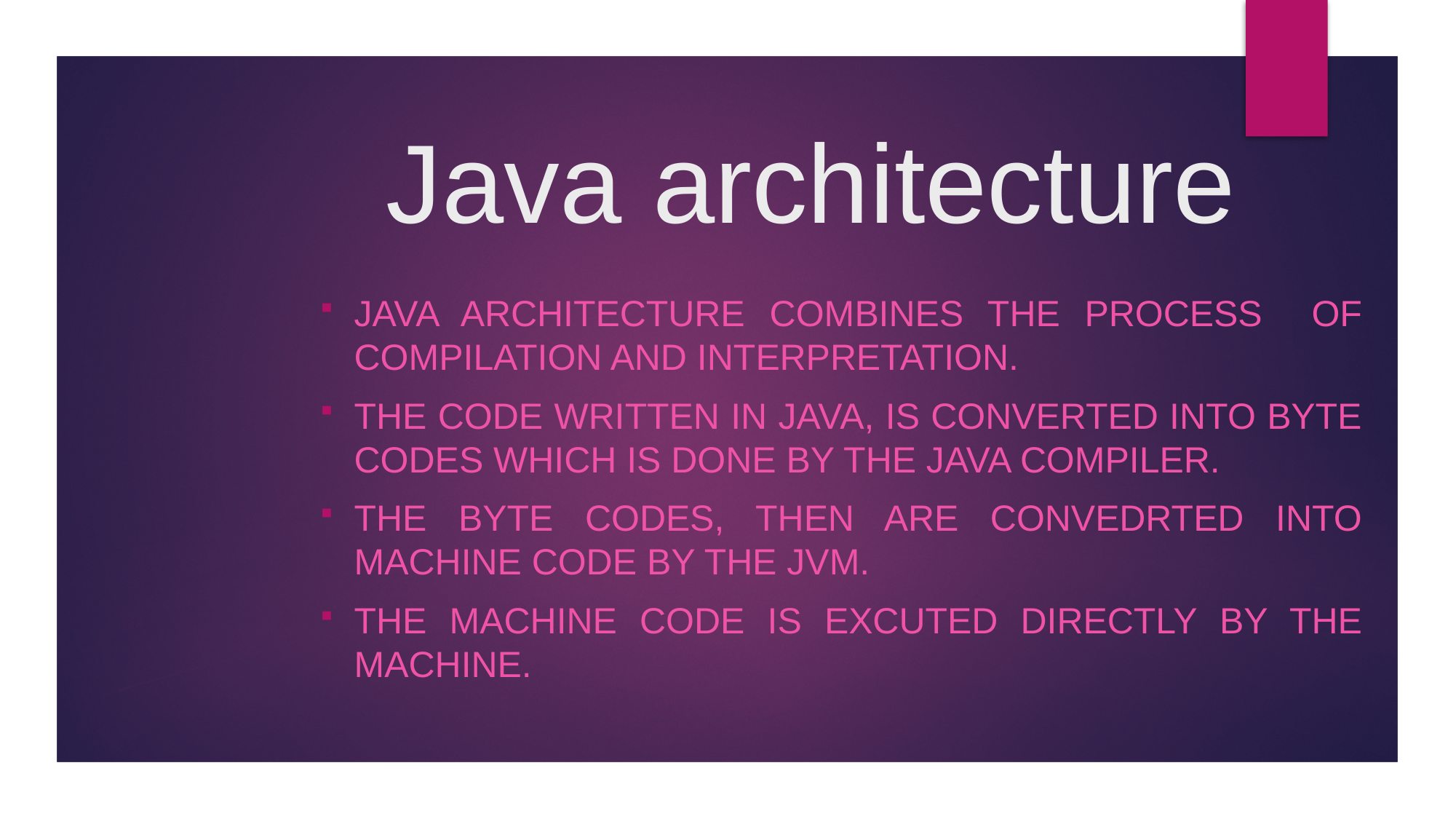

# Java architecture
Java architecture combines the process  of compilation and interpretation.
The code written in java, is converted into byte codes which is done by the java compiler.
The byte codes, then are convedrted into machine code by the jvm.
The machine code is excuted directly by the machine.